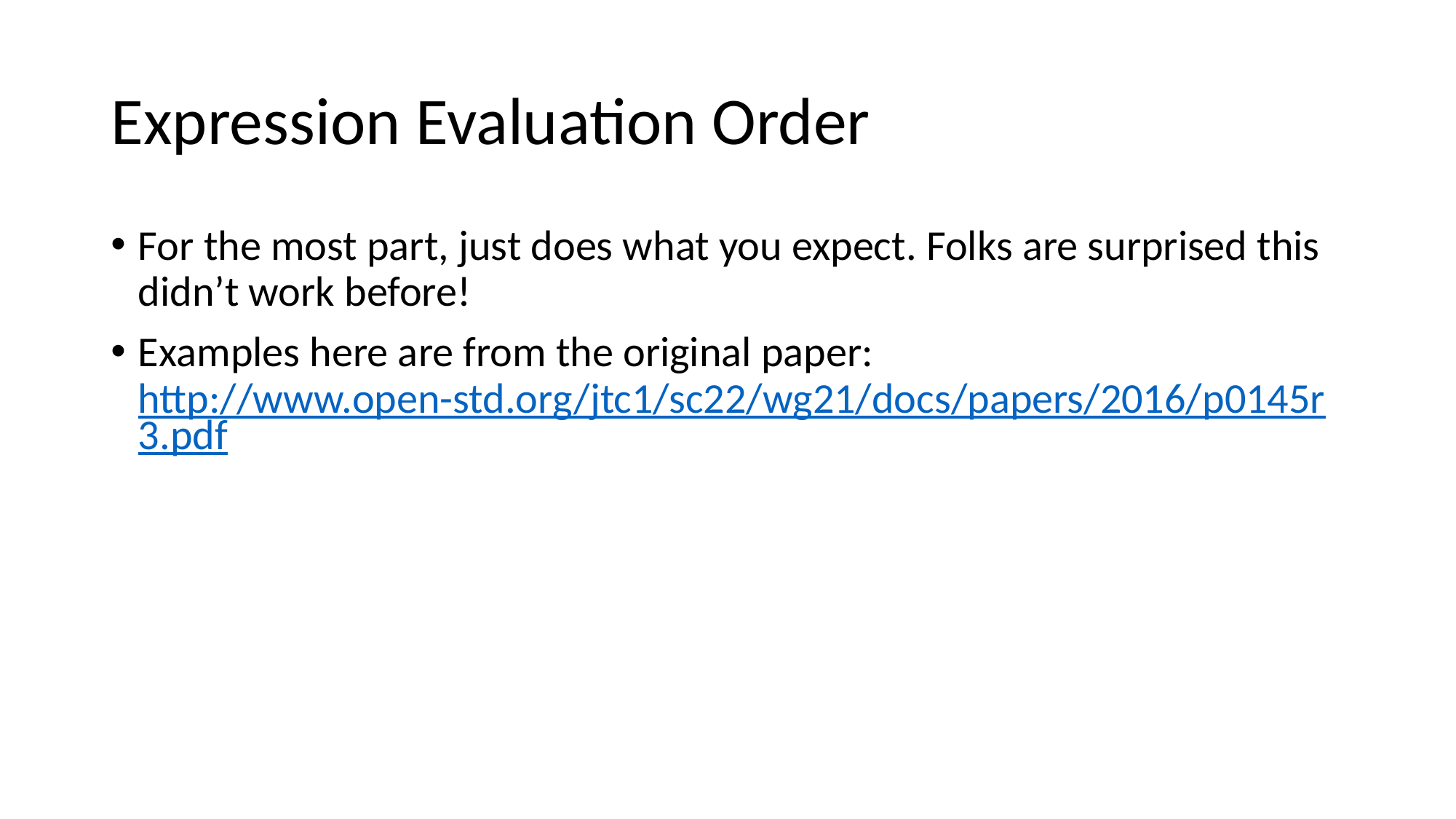

# Expression Evaluation Order
For the most part, just does what you expect. Folks are surprised this didn’t work before!
Examples here are from the original paper: http://www.open-std.org/jtc1/sc22/wg21/docs/papers/2016/p0145r3.pdf